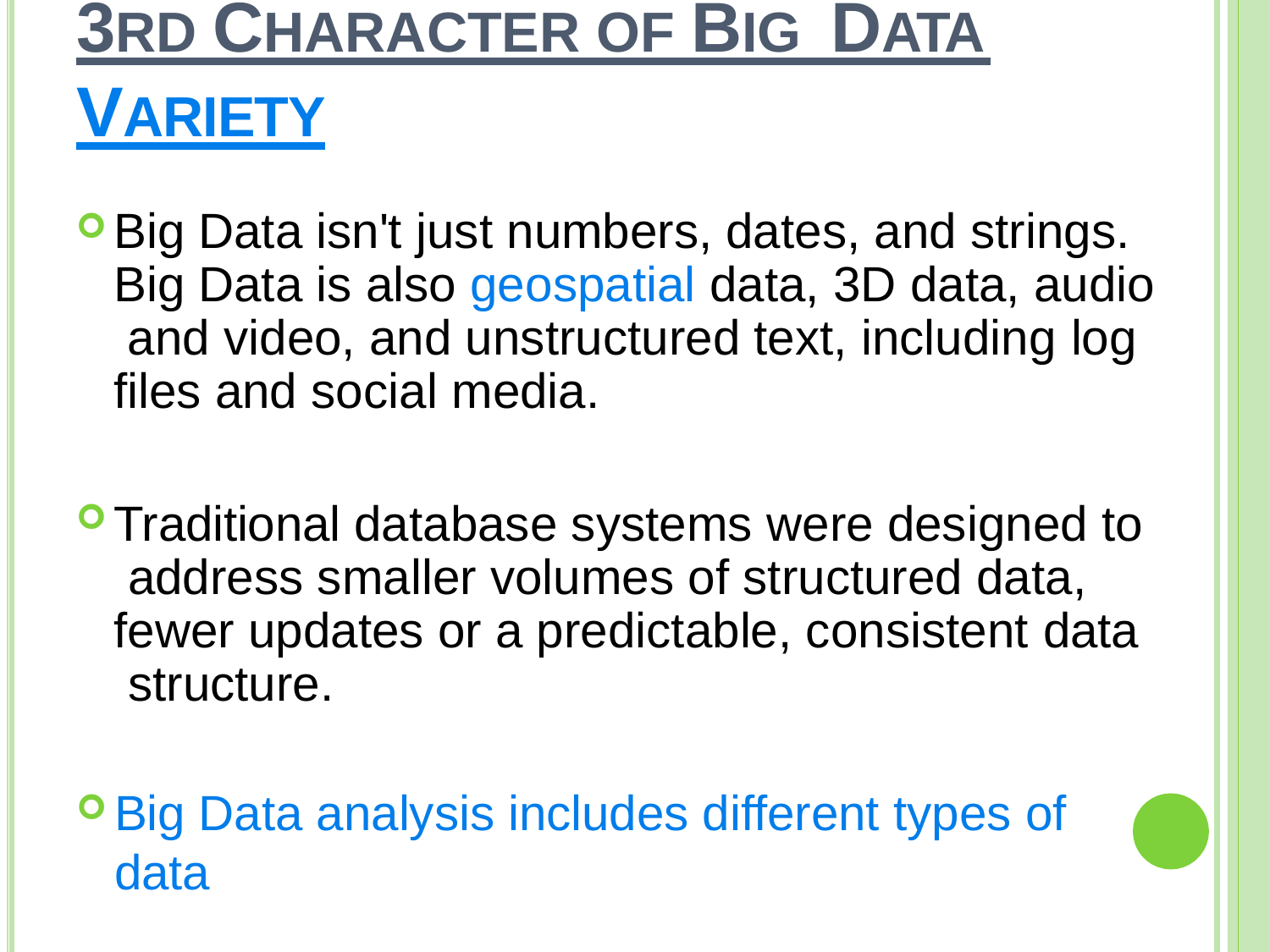

# 3RD CHARACTER OF BIG DATA

VARIETY
Big Data isn't just numbers, dates, and strings.  Big Data is also geospatial data, 3D data, audio  and video, and unstructured text, including log  files and social media.

Traditional database systems were designed to  address smaller volumes of structured data,  fewer updates or a predictable, consistent data  structure.

Big Data analysis includes different types of data